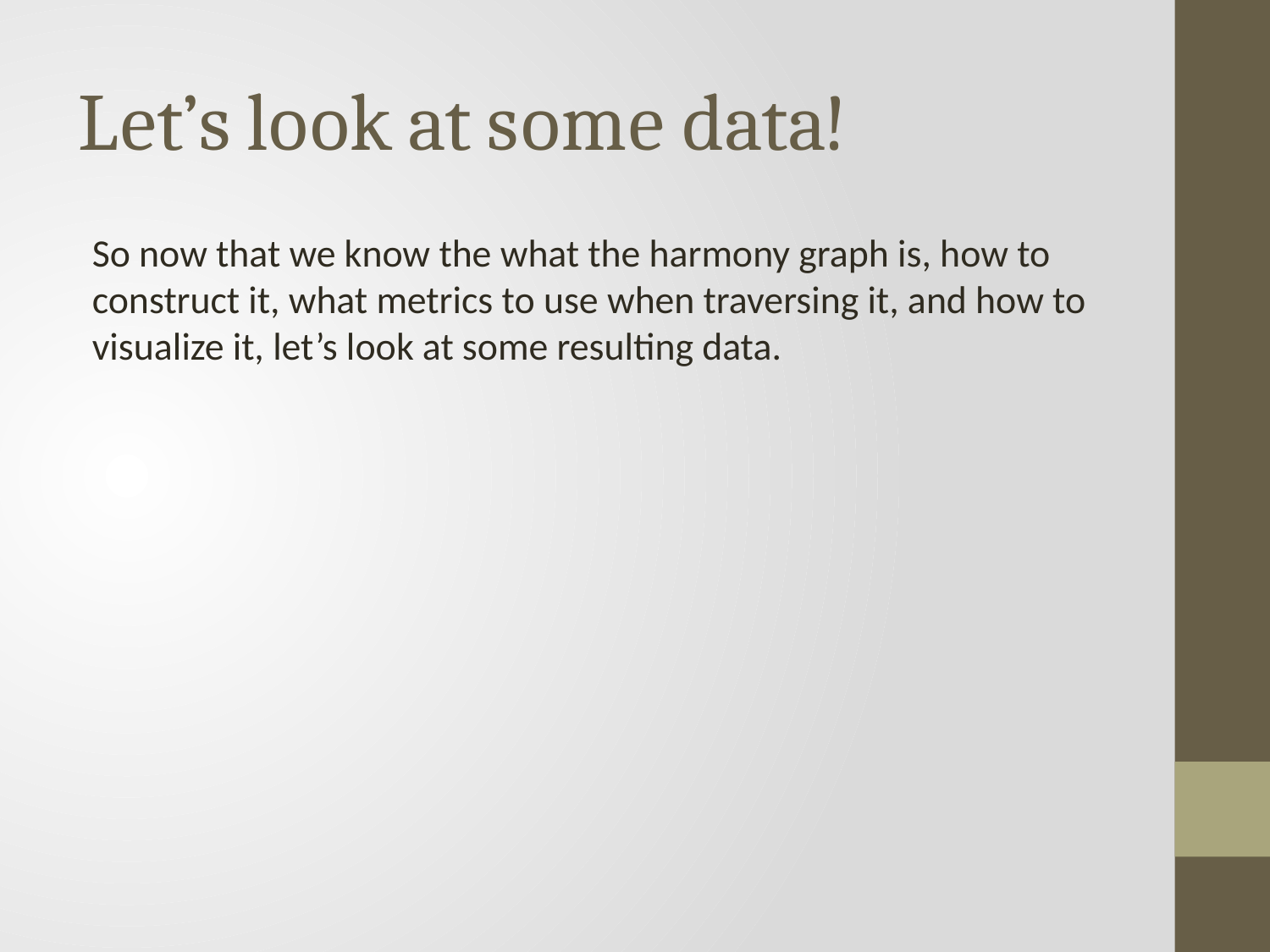

# Let’s look at some data!
So now that we know the what the harmony graph is, how to construct it, what metrics to use when traversing it, and how to visualize it, let’s look at some resulting data.